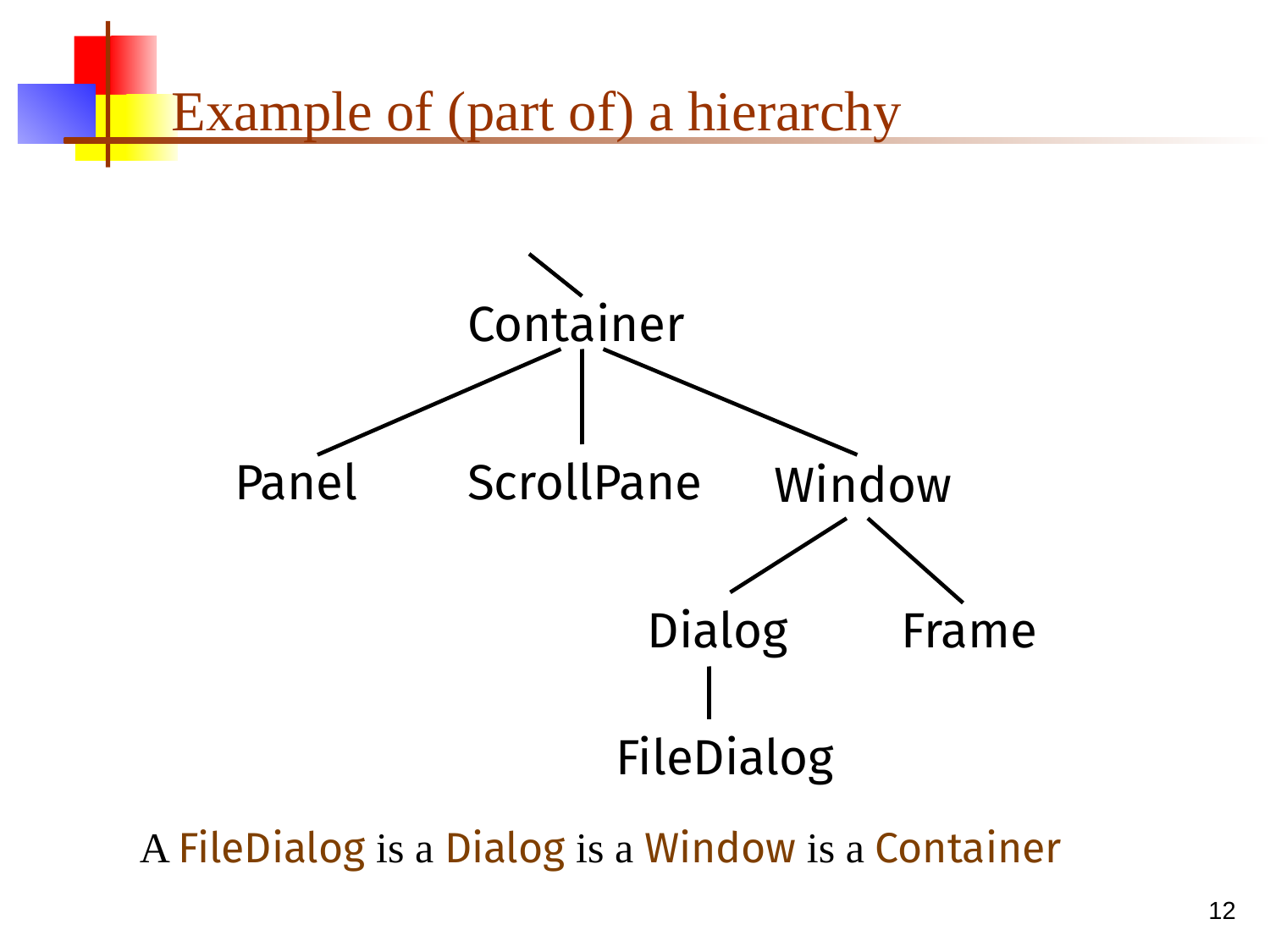

# Example of (part of) a hierarchy

Container

Panel
ScrollPane
Window

Dialog
Frame

FileDialog
A FileDialog is a Dialog is a Window is a Container
12